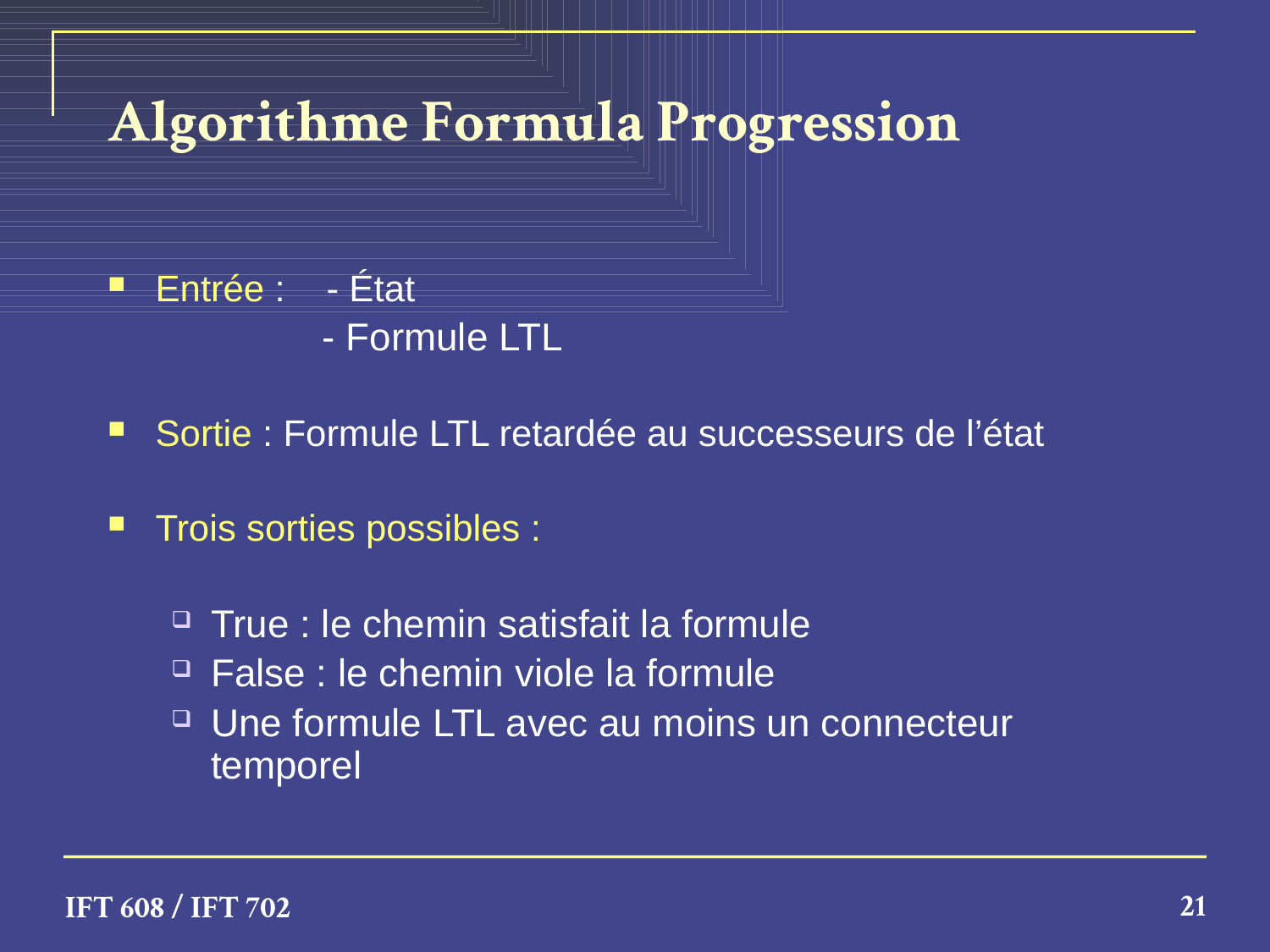

# Algorithme Formula Progression

Entrée :    - État
              - Formule LTL

Sortie : Formule LTL retardée au successeurs de l’état

Trois sorties possibles :

True : le chemin satisfait la formule
False : le chemin viole la formule
Une formule LTL avec au moins un connecteur temporel